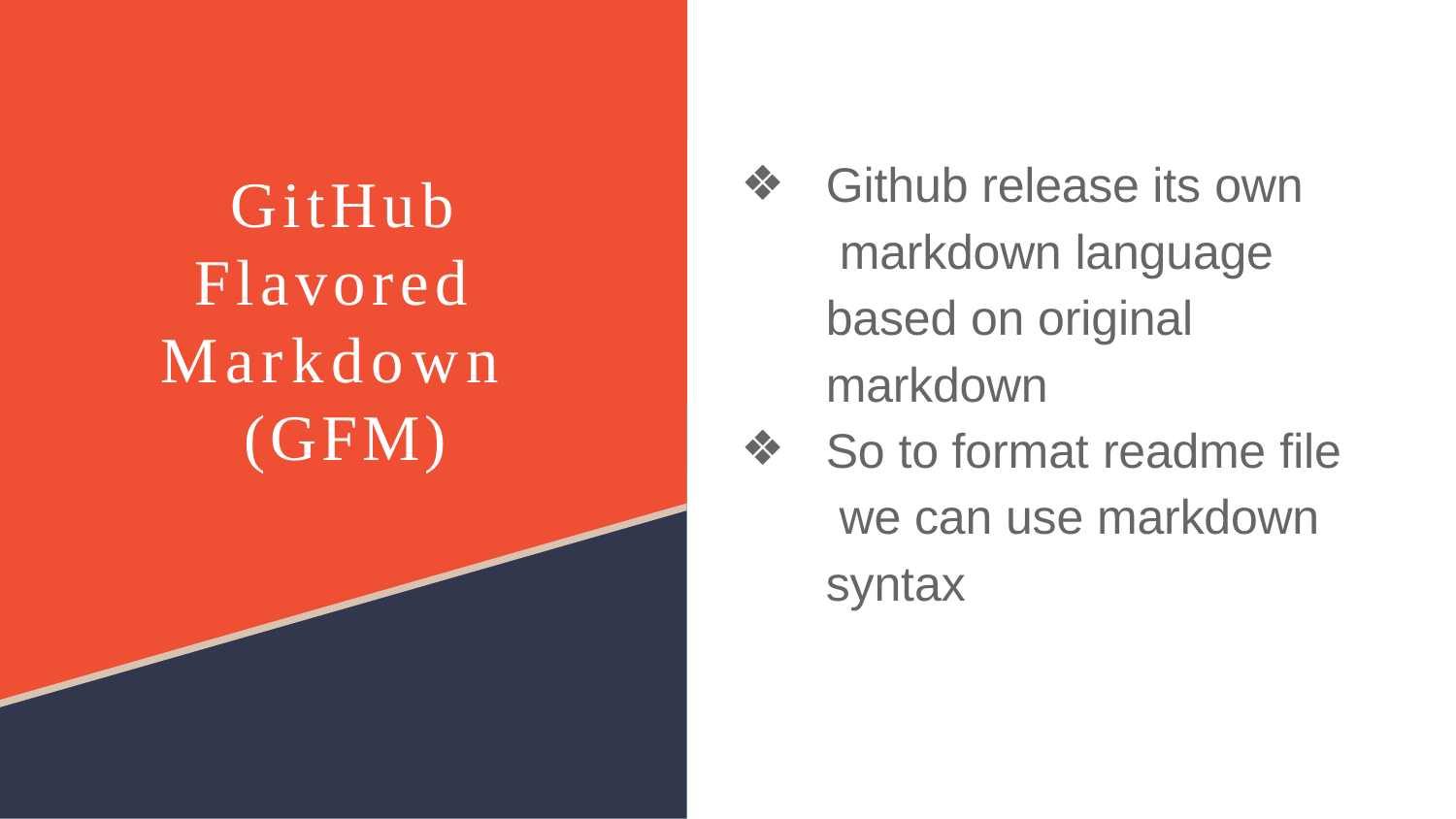

Github release its own  markdown language  based on original  markdown
So to format readme ﬁle  we can use markdown  syntax
GitHub Flavored  Markdown  (GFM)